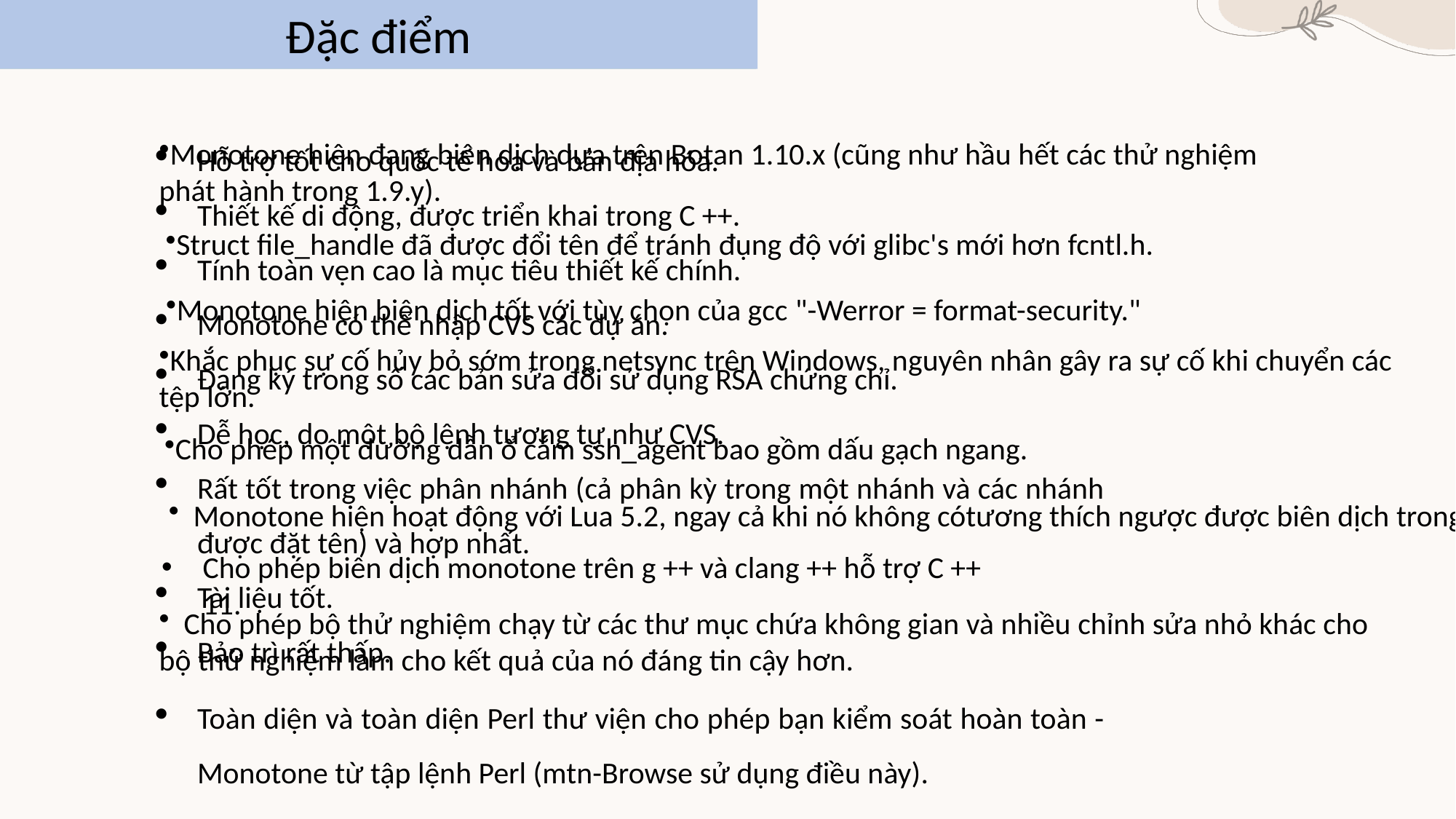

Tính năng
Đặc điểm
Hỗ trợ tốt cho quốc tế hóa và bản địa hóa.
Thiết kế di động, được triển khai trong C ++.
Tính toàn vẹn cao là mục tiêu thiết kế chính.
Monotone có thể nhập CVS các dự án.
Đang ký trong số các bản sửa đổi sử dụng RSA chứng chỉ.
Dễ học, do một bộ lệnh tương tự như CVS.
Rất tốt trong việc phân nhánh (cả phân kỳ trong một nhánh và các nhánh được đặt tên) và hợp nhất.
Tài liệu tốt.
Bảo trì rất thấp.
Toàn diện và toàn diện Perl thư viện cho phép bạn kiểm soát hoàn toàn -Monotone từ tập lệnh Perl (mtn-Browse sử dụng điều này).

Monotone hiện đang biên dịch dựa trên Botan 1.10.x (cũng như hầu hết các thử nghiệm phát hành trong 1.9.y).
Struct file_handle đã được đổi tên để tránh đụng độ với glibc's mới hơn fcntl.h.
Monotone hiện biên dịch tốt với tùy chọn của gcc "-Werror = format-security."
Khắc phục sự cố hủy bỏ sớm trong netsync trên Windows, nguyên nhân gây ra sự cố khi chuyển các tệp lớn.
Cho phép một đường dẫn ổ cắm ssh_agent bao gồm dấu gạch ngang.
  Monotone hiện hoạt động với Lua 5.2, ngay cả khi nó không cótương thích ngược được biên dịch trong.
Cho phép biên dịch monotone trên g ++ và clang ++ hỗ trợ C ++ 11.
  Cho phép bộ thử nghiệm chạy từ các thư mục chứa không gian và nhiều chỉnh sửa nhỏ khác cho bộ thử nghiệm làm cho kết quả của nó đáng tin cậy hơn.